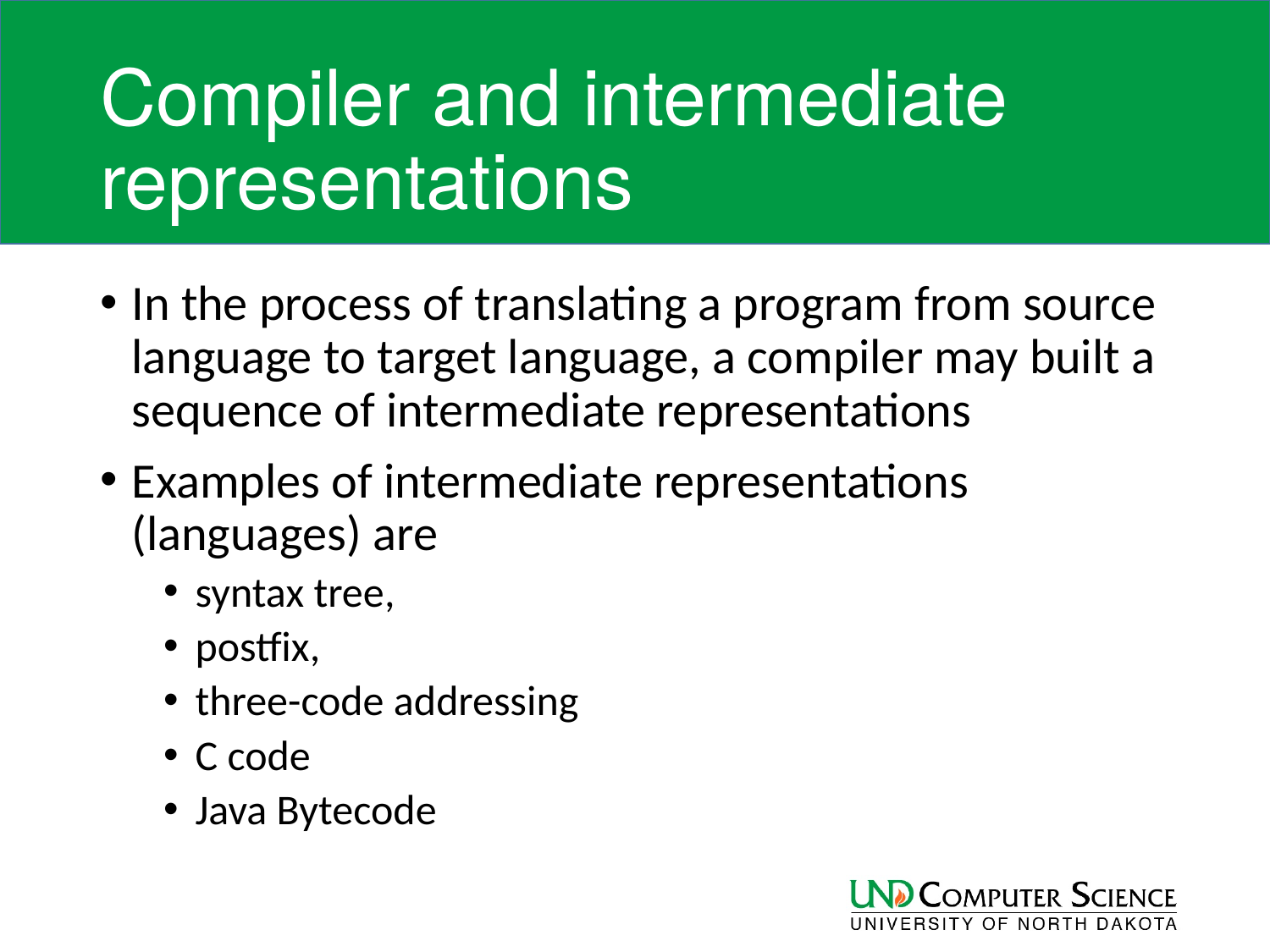

# Compiler and intermediate representations
In the process of translating a program from source language to target language, a compiler may built a sequence of intermediate representations
Examples of intermediate representations (languages) are
syntax tree,
postfix,
three-code addressing
C code
Java Bytecode